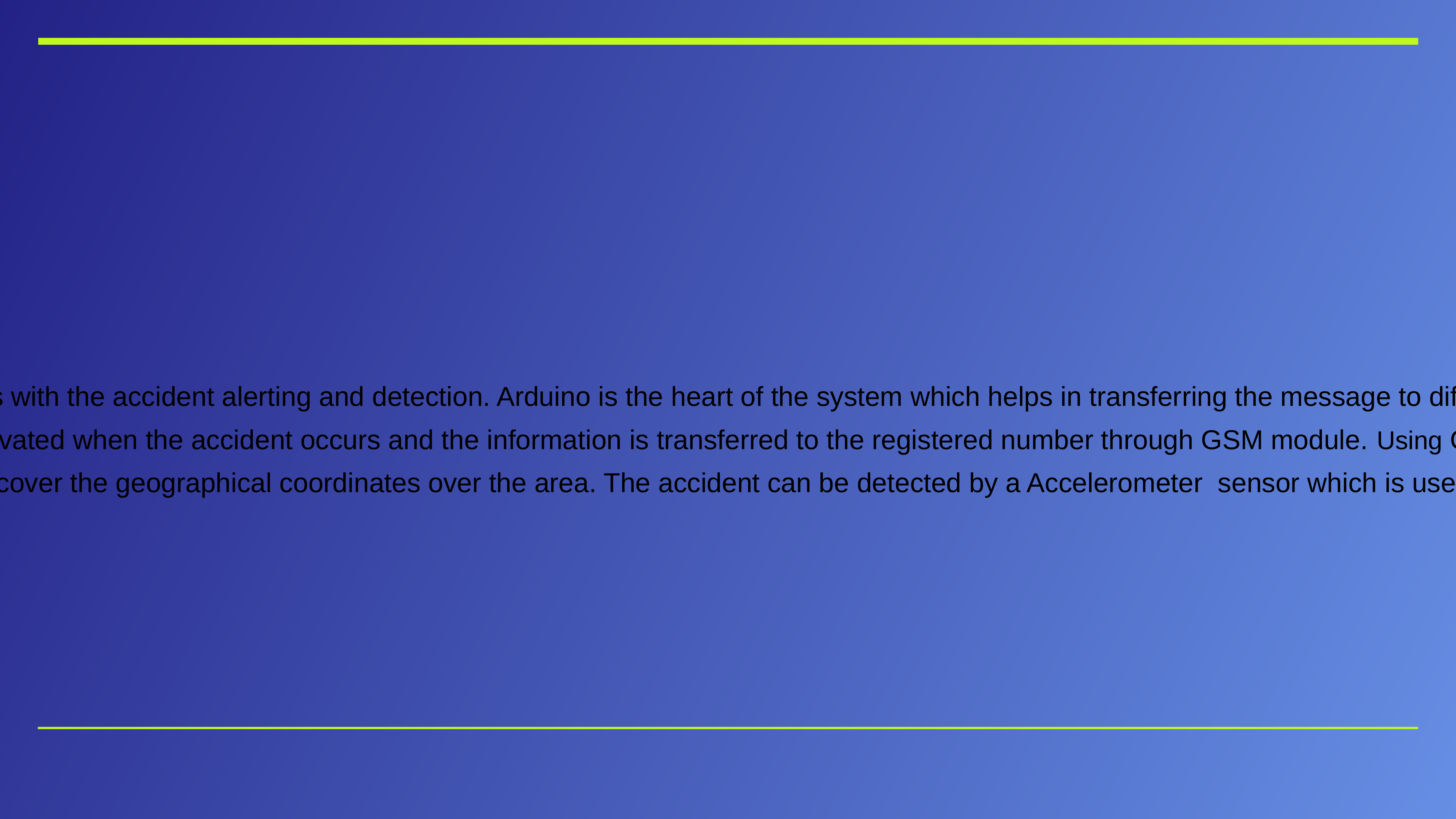

CONCLUSION :

The proposed system deals with the accident alerting and detection. Arduino is the heart of the system which helps in transferring the message to different devices in the system. Vibration sensor will be activated when the accident occurs and the information is transferred to the registered number through GSM module. Using GPS the location can be sent through tracking system to cover the geographical coordinates over the area. The accident can be detected by a Accelerometer  sensor which is used as major module in the system